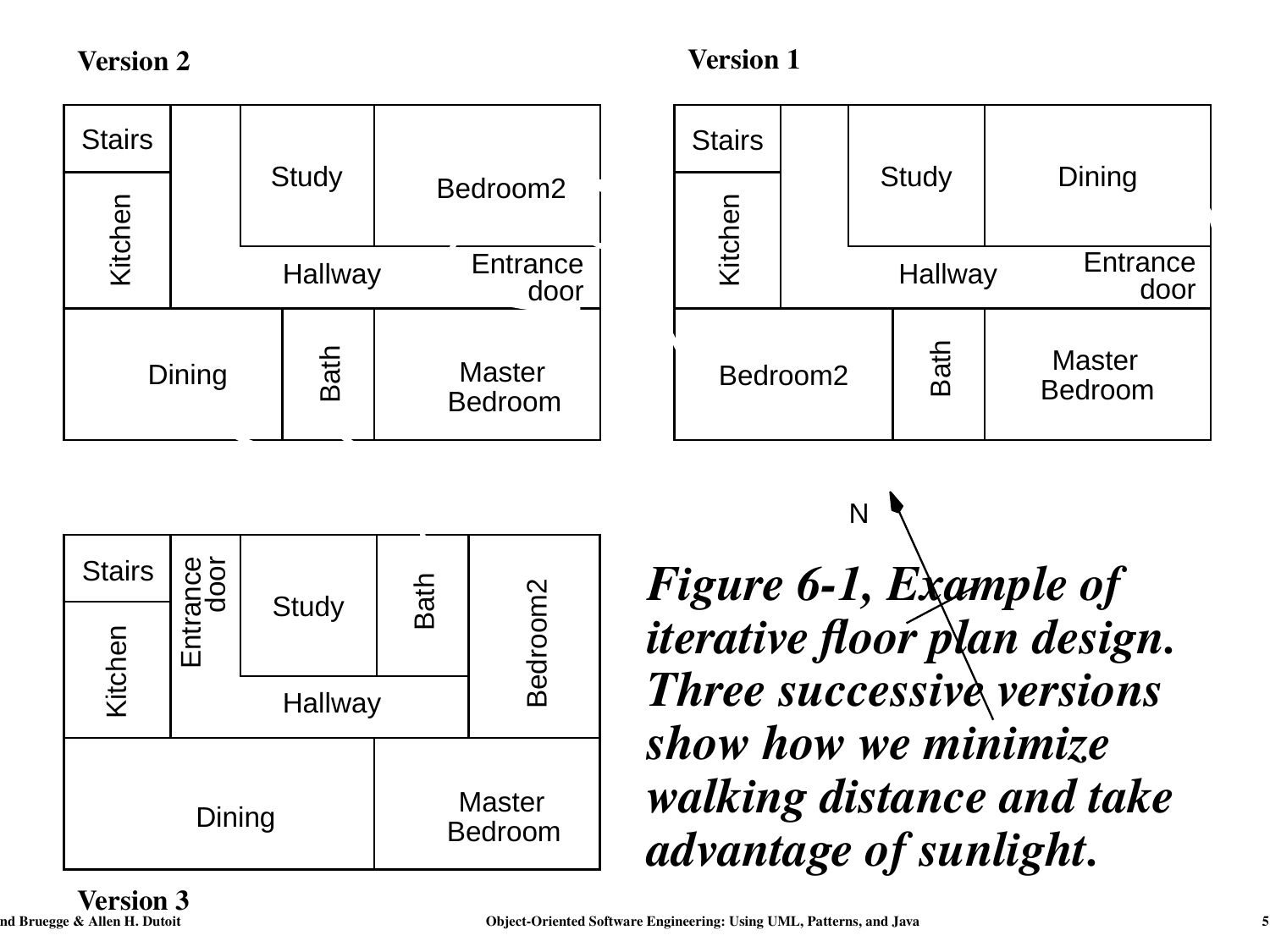

Version 1
Version 2

Stairs

Stairs

Study
Study
Dining
Bedroom2

Kitchen
Kitchen

Entrance
door
Entrance
door
Hallway
Hallway

Master
Bedroom
Bath
Master
Dining
Bath
Bedroom2
Bedroom

N

Stairs
Entrance
door
Bath
Study

Bedroom2
# Figure 6-1, Example of iterative floor plan design. Three successive versions show how we minimize walking distance and take advantage of sunlight.
Kitchen
Hallway

Master
Dining
Bedroom
Version 3